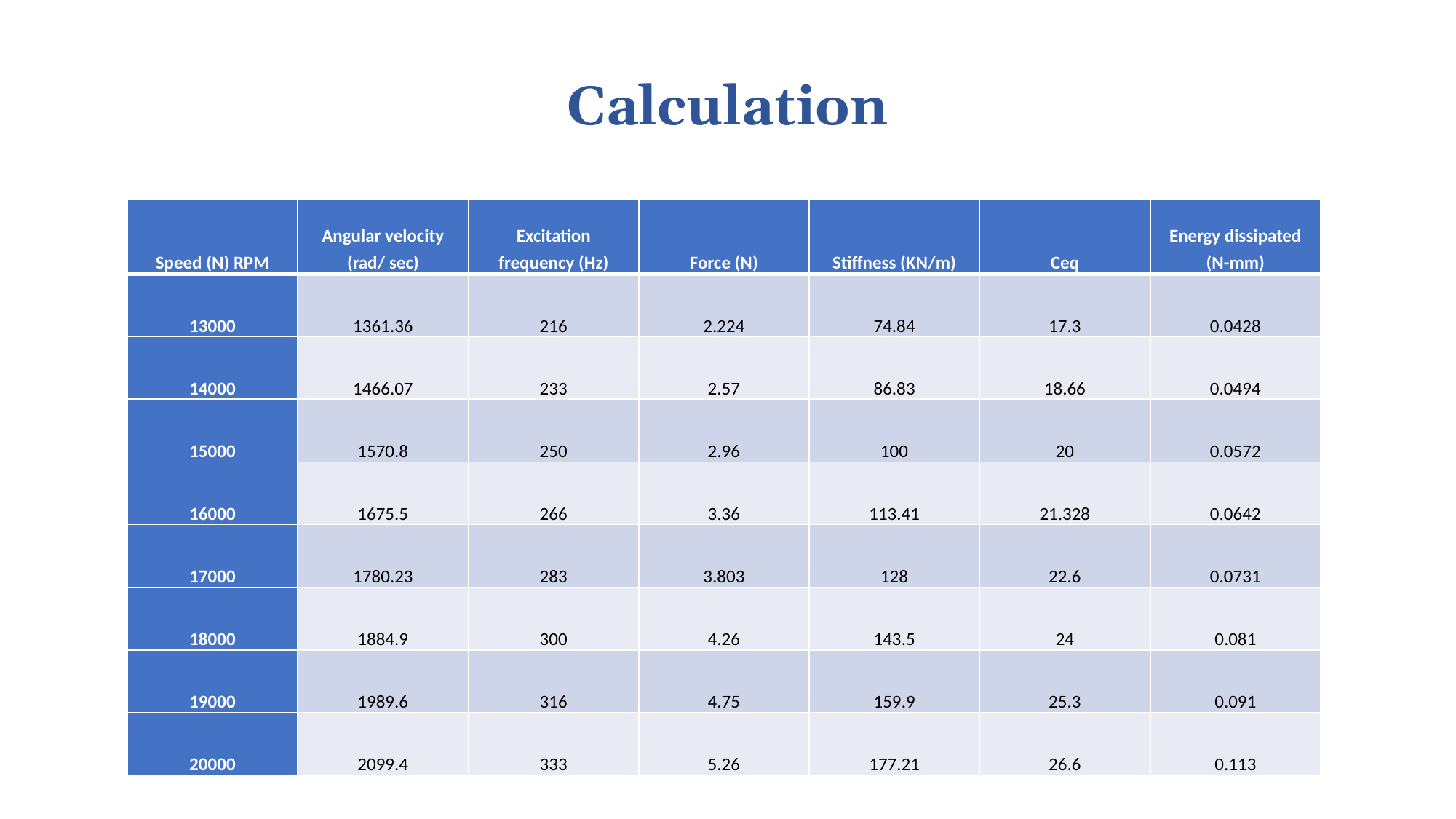

# Calculation
| Speed (N) RPM | Angular velocity (rad/ sec) | Excitation frequency (Hz) | Force (N) | Stiffness (KN/m) | Ceq | Energy dissipated (N-mm) |
| --- | --- | --- | --- | --- | --- | --- |
| 13000 | 1361.36 | 216 | 2.224 | 74.84 | 17.3 | 0.0428 |
| 14000 | 1466.07 | 233 | 2.57 | 86.83 | 18.66 | 0.0494 |
| 15000 | 1570.8 | 250 | 2.96 | 100 | 20 | 0.0572 |
| 16000 | 1675.5 | 266 | 3.36 | 113.41 | 21.328 | 0.0642 |
| 17000 | 1780.23 | 283 | 3.803 | 128 | 22.6 | 0.0731 |
| 18000 | 1884.9 | 300 | 4.26 | 143.5 | 24 | 0.081 |
| 19000 | 1989.6 | 316 | 4.75 | 159.9 | 25.3 | 0.091 |
| 20000 | 2099.4 | 333 | 5.26 | 177.21 | 26.6 | 0.113 |